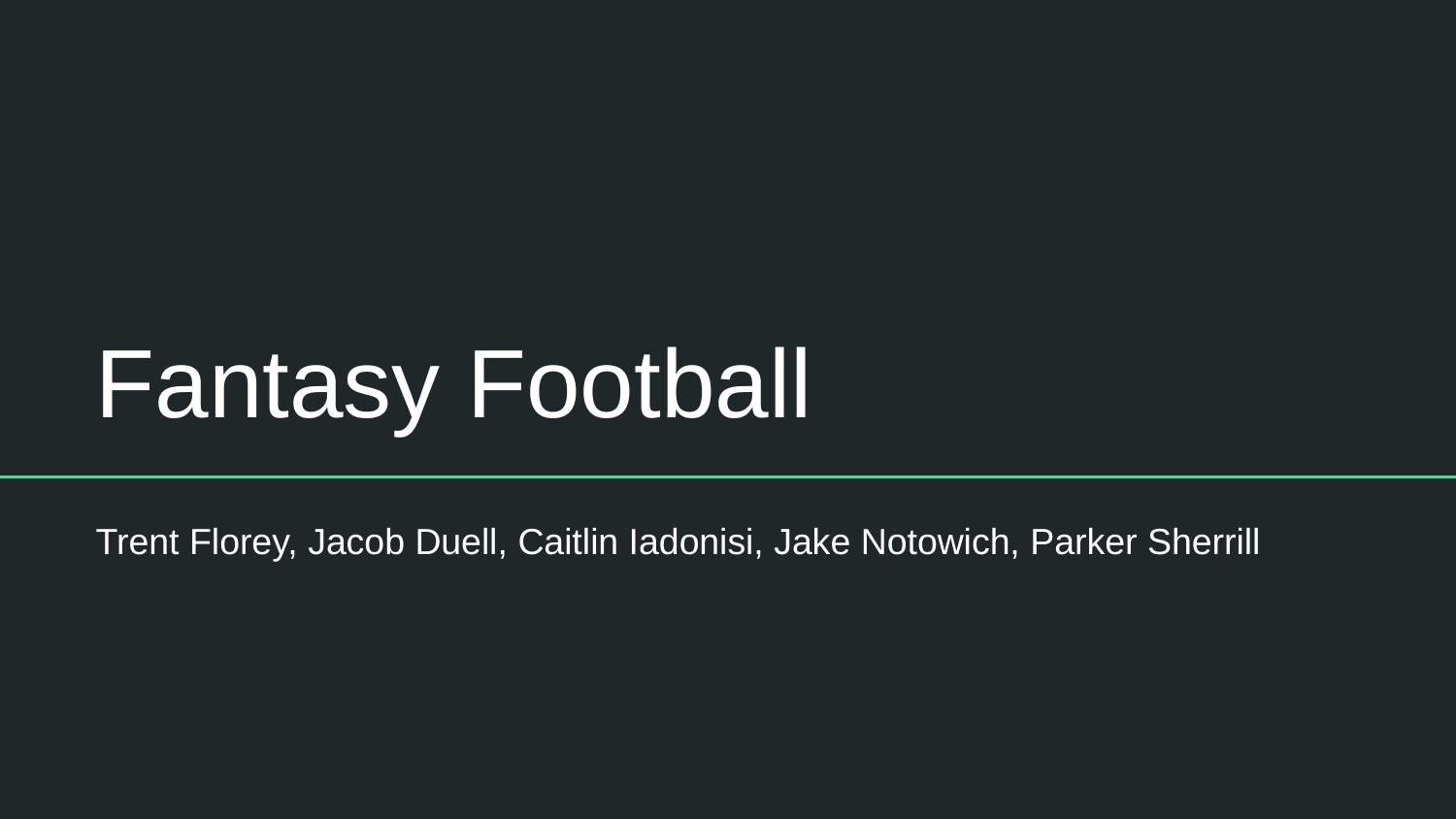

# Fantasy Football
Trent Florey, Jacob Duell, Caitlin Iadonisi, Jake Notowich, Parker Sherrill